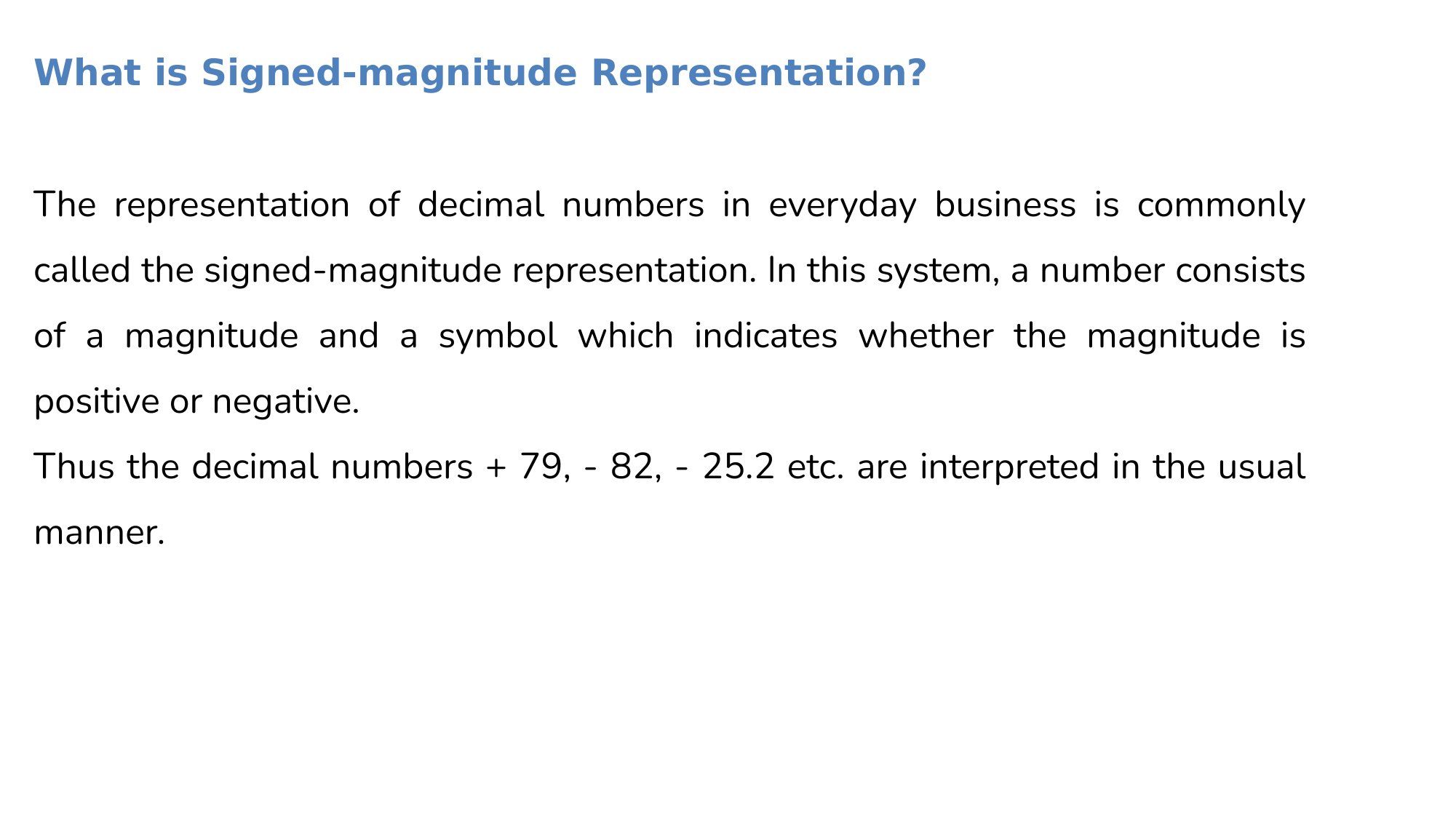

What is Signed-magnitude Representation?

The representation of decimal numbers in everyday business is commonly called the signed-magnitude representation. In this system, a number consists of a magnitude and a symbol which indicates whether the magnitude is positive or negative.
Thus the decimal numbers + 79, - 82, - 25.2 etc. are interpreted in the usual manner.